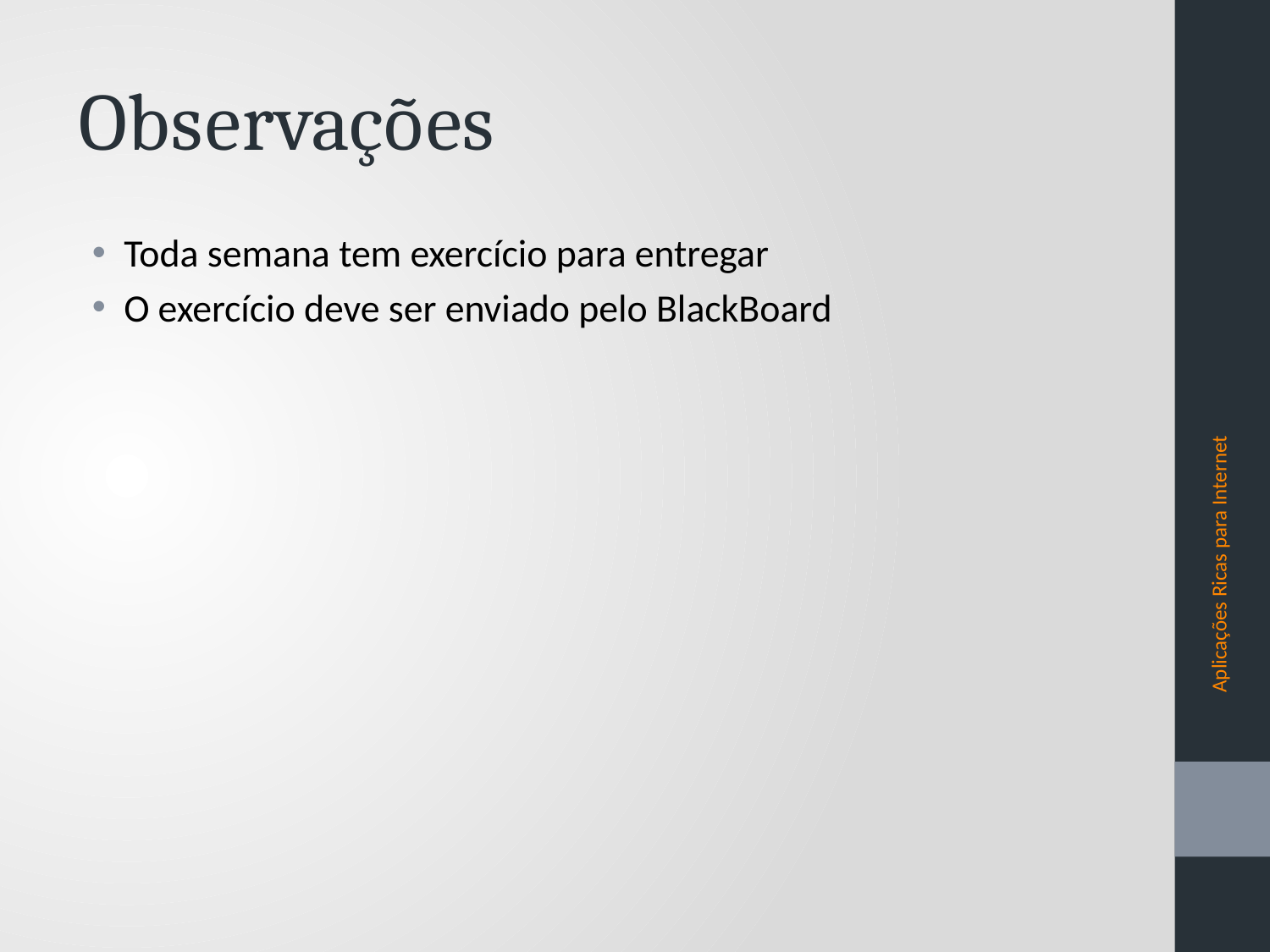

# Observações
Toda semana tem exercício para entregar
O exercício deve ser enviado pelo BlackBoard
Aplicações Ricas para Internet